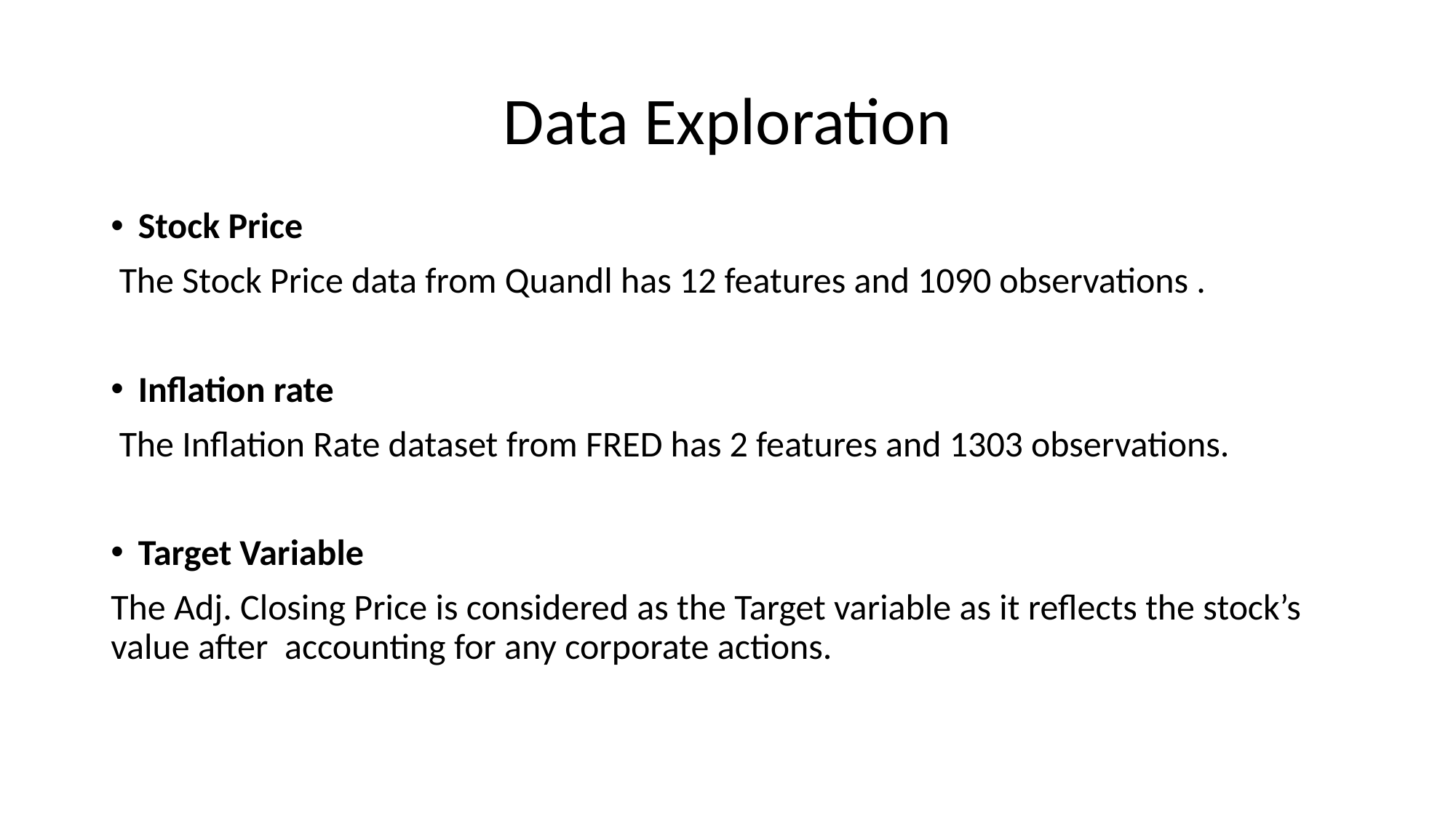

# Data Exploration
Stock Price
 The Stock Price data from Quandl has 12 features and 1090 observations .

Inflation rate
 The Inflation Rate dataset from FRED has 2 features and 1303 observations.

Target Variable
The Adj. Closing Price is considered as the Target variable as it reflects the stock’s value after  accounting for any corporate actions.